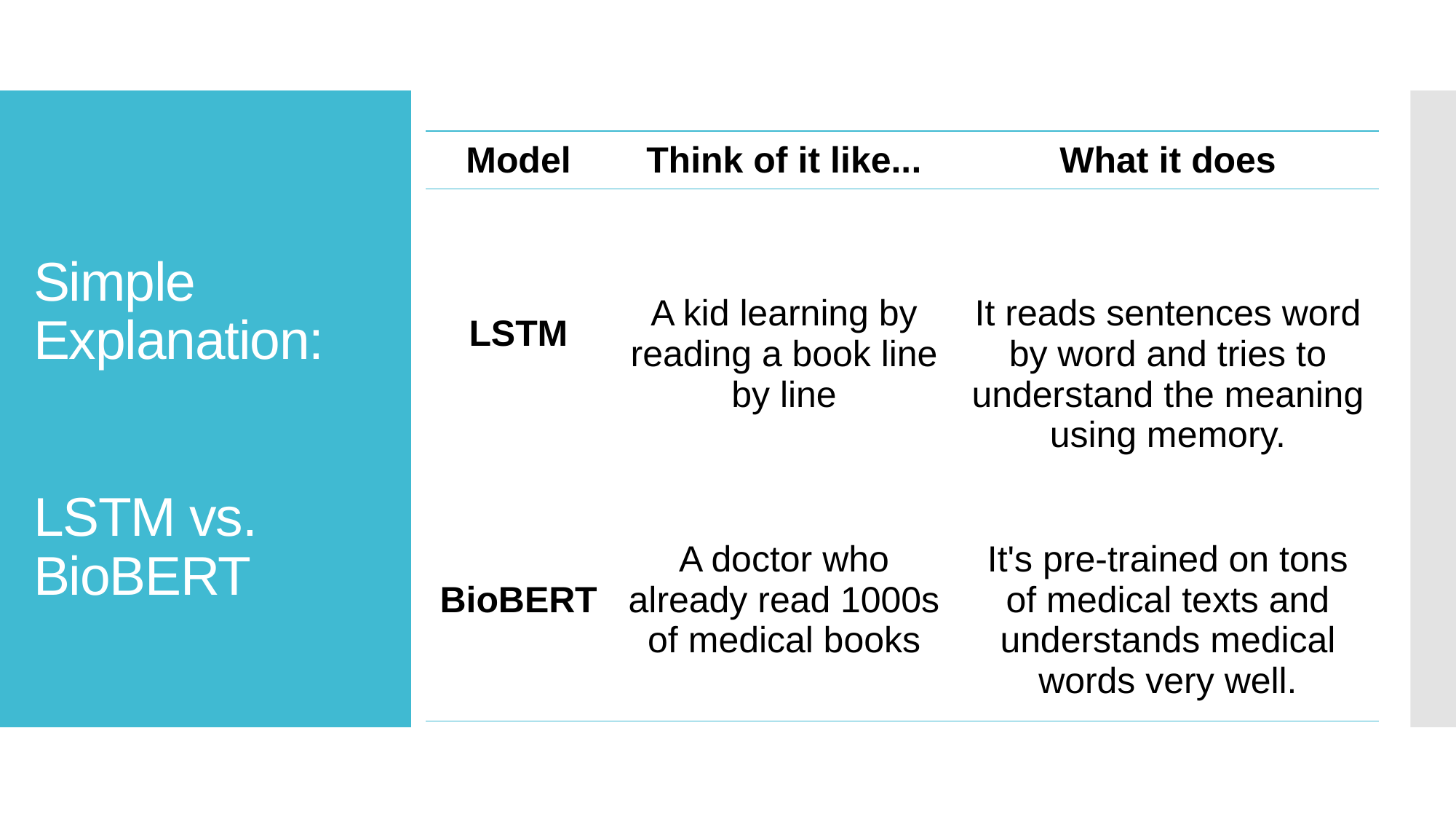

# Simple Explanation: LSTM vs. BioBERT
| Model | Think of it like... | What it does |
| --- | --- | --- |
| LSTM | A kid learning by reading a book line by line | It reads sentences word by word and tries to understand the meaning using memory. |
| BioBERT | A doctor who already read 1000s of medical books | It's pre-trained on tons of medical texts and understands medical words very well. |